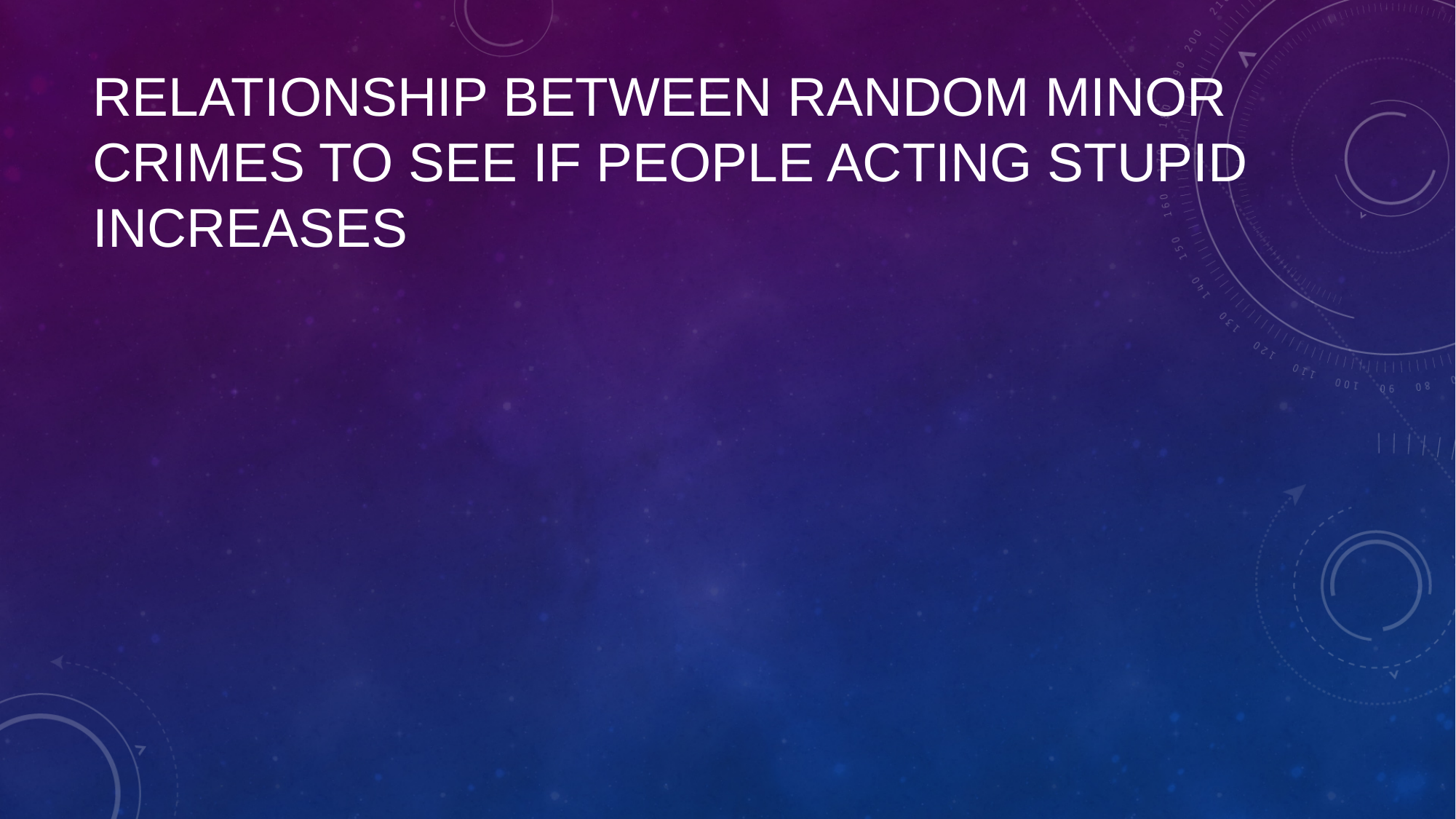

# Relationship between random minor crimes to see if people acting stupid increases